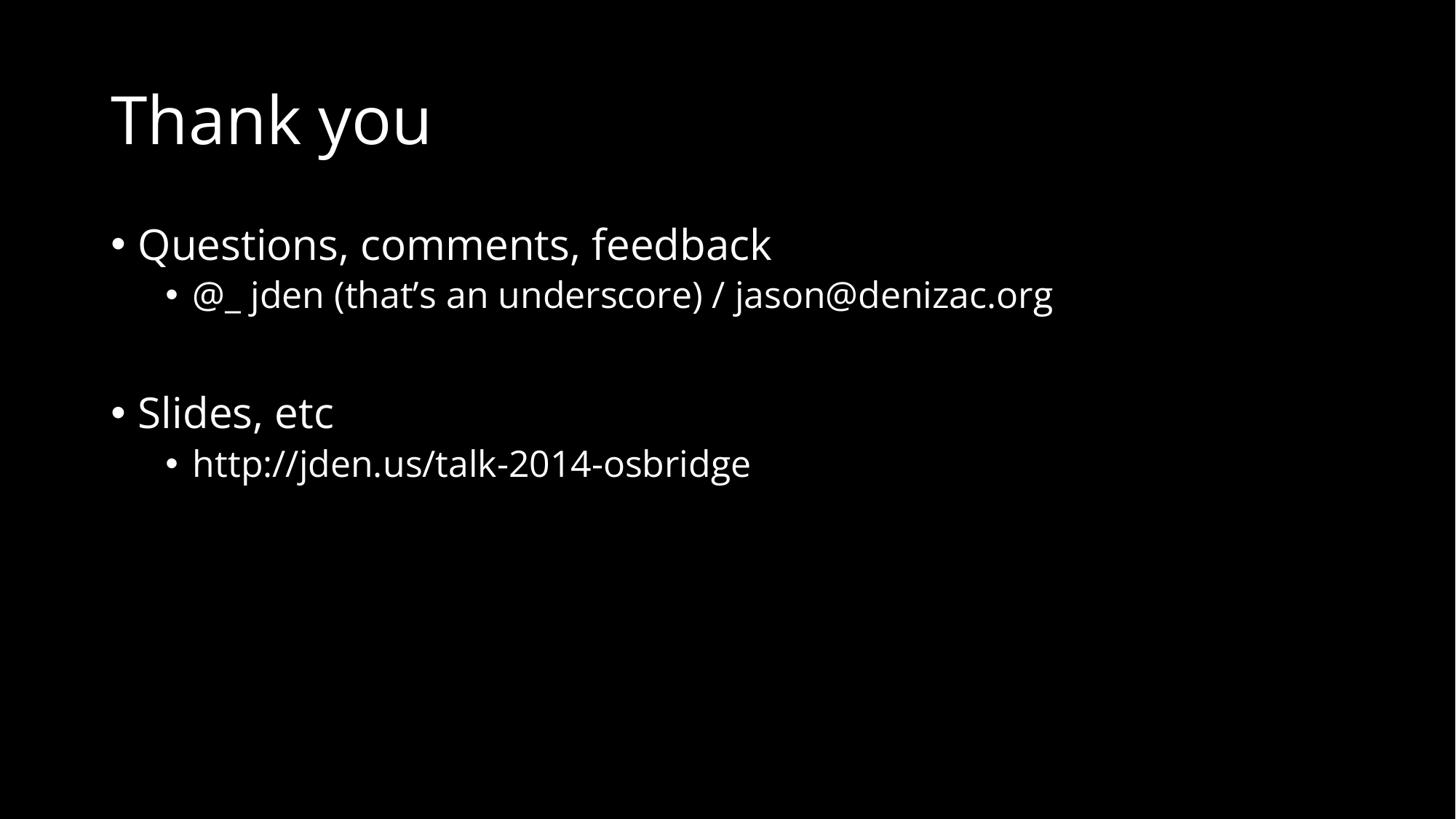

# Thank you
Questions, comments, feedback
@_ jden (that’s an underscore) / jason@denizac.org

Slides, etc
http://jden.us/talk-2014-osbridge